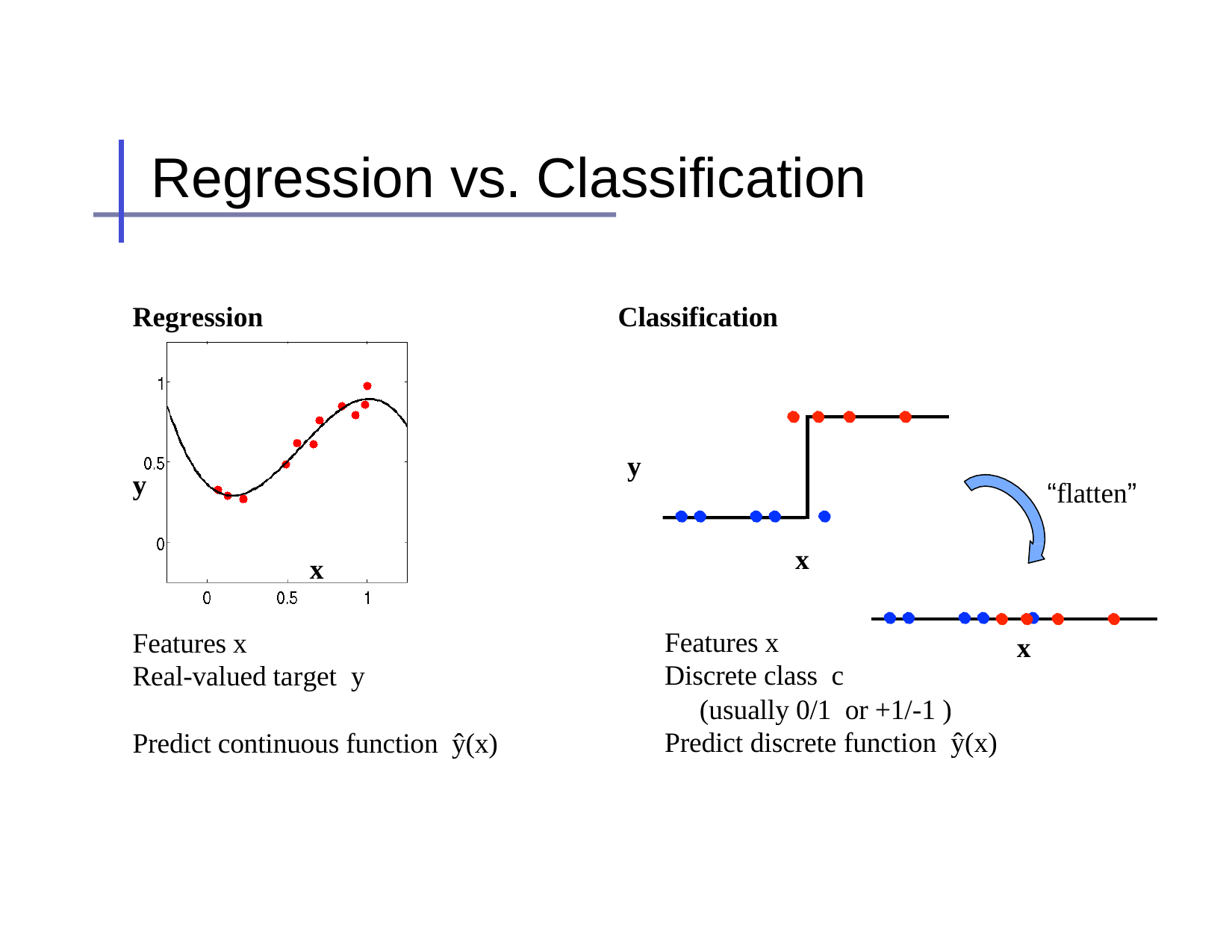

# Regression vs. Classification
Regression
Classification

y
y
“flatten”

x
x

Features x
Real-valued target  y
Features x Discrete class  c
(usually 0/1  or +1/-1 ) Predict discrete function  ŷ(x)
x
Predict continuous function  ŷ(x)